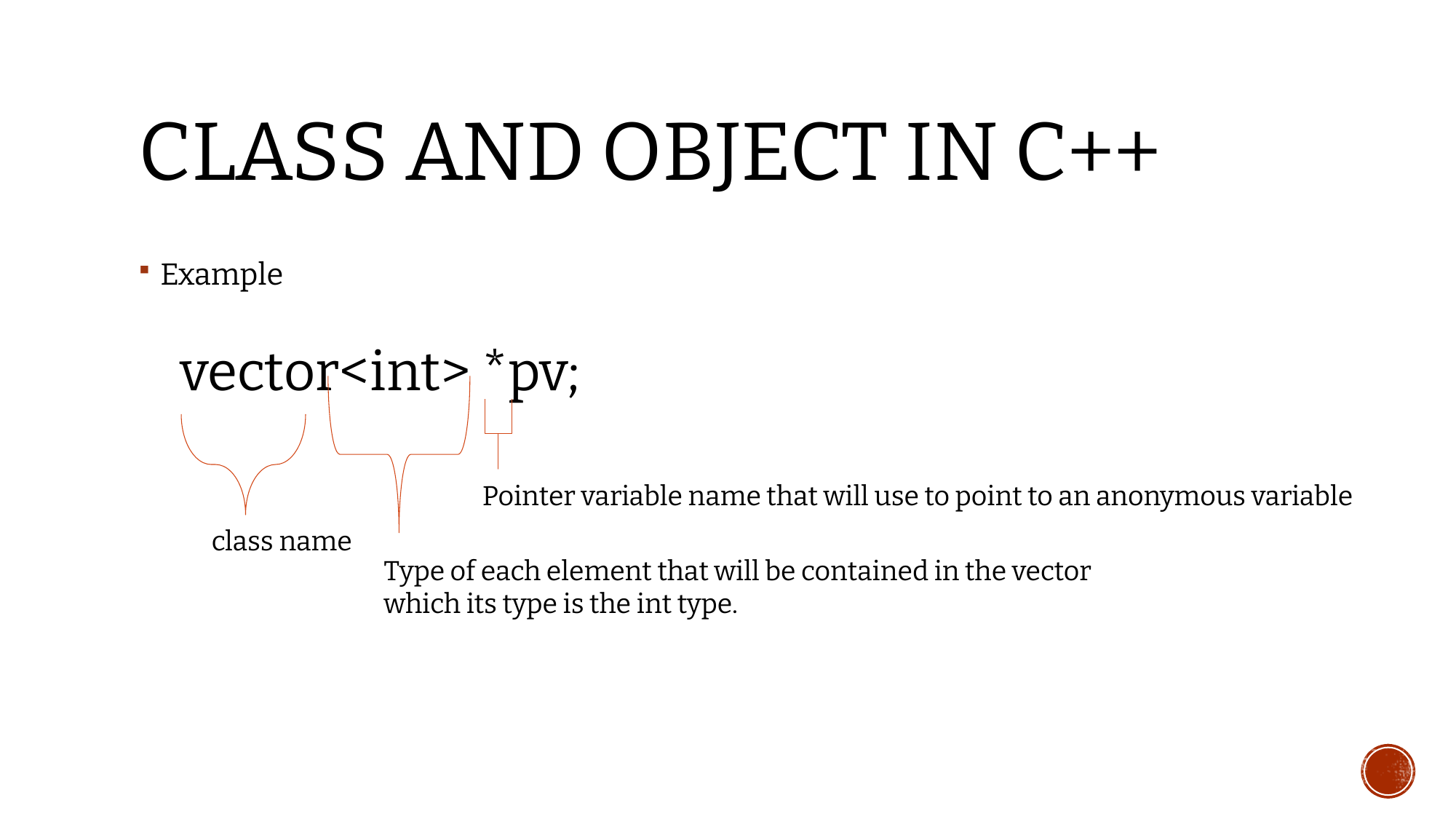

# Class and Object in C++
Example
vector<int> *pv;

Pointer variable name that will use to point to an anonymous variable
class name
Type of each element that will be contained in the vector
which its type is the int type.